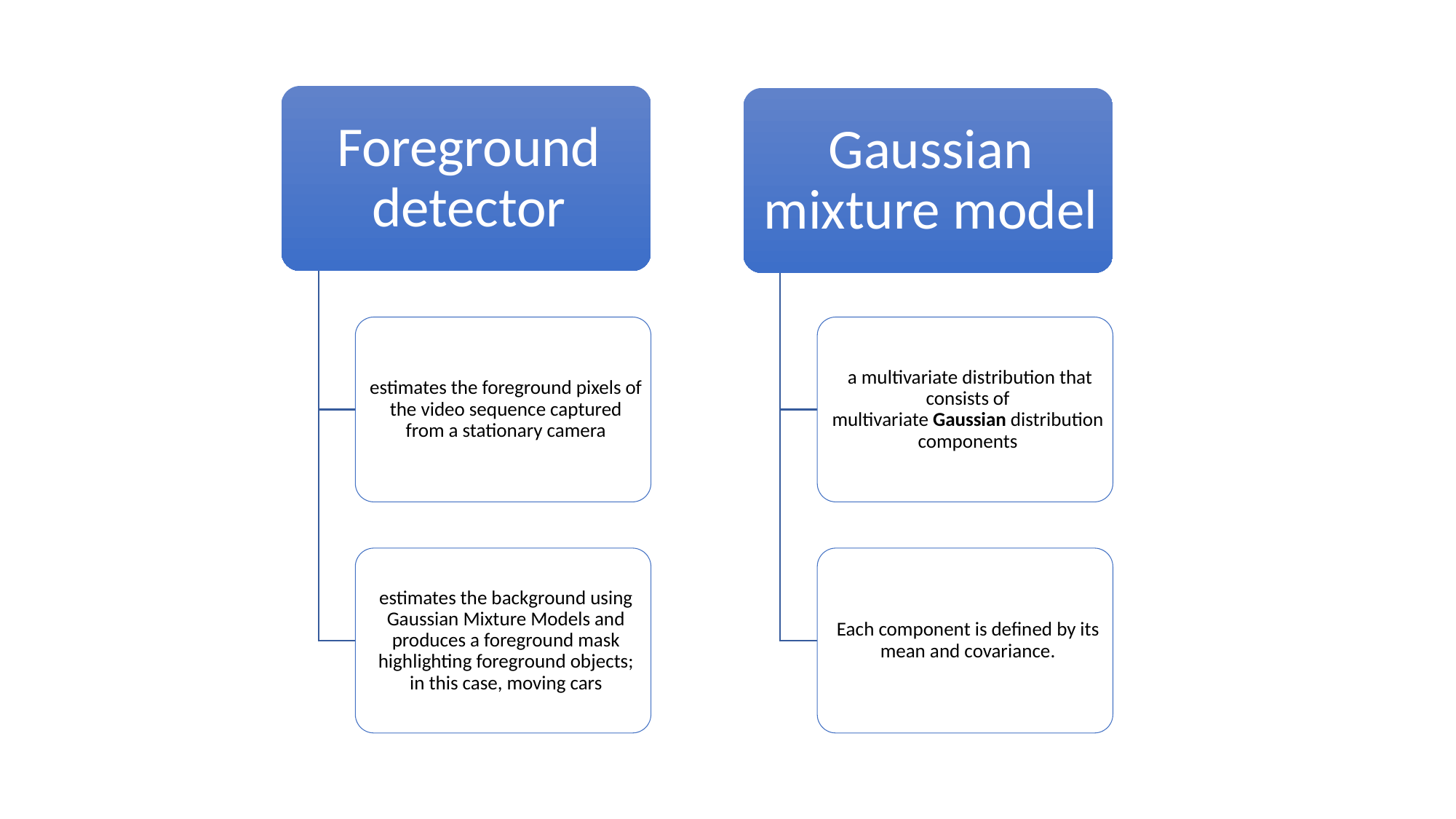

Foreground detector
estimates the foreground pixels of the video sequence captured from a stationary camera
estimates the background using Gaussian Mixture Models and produces a foreground mask highlighting foreground objects; in this case, moving cars
Gaussian mixture model
 a multivariate distribution that consists of multivariate Gaussian distribution components
Each component is defined by its mean and covariance.

#